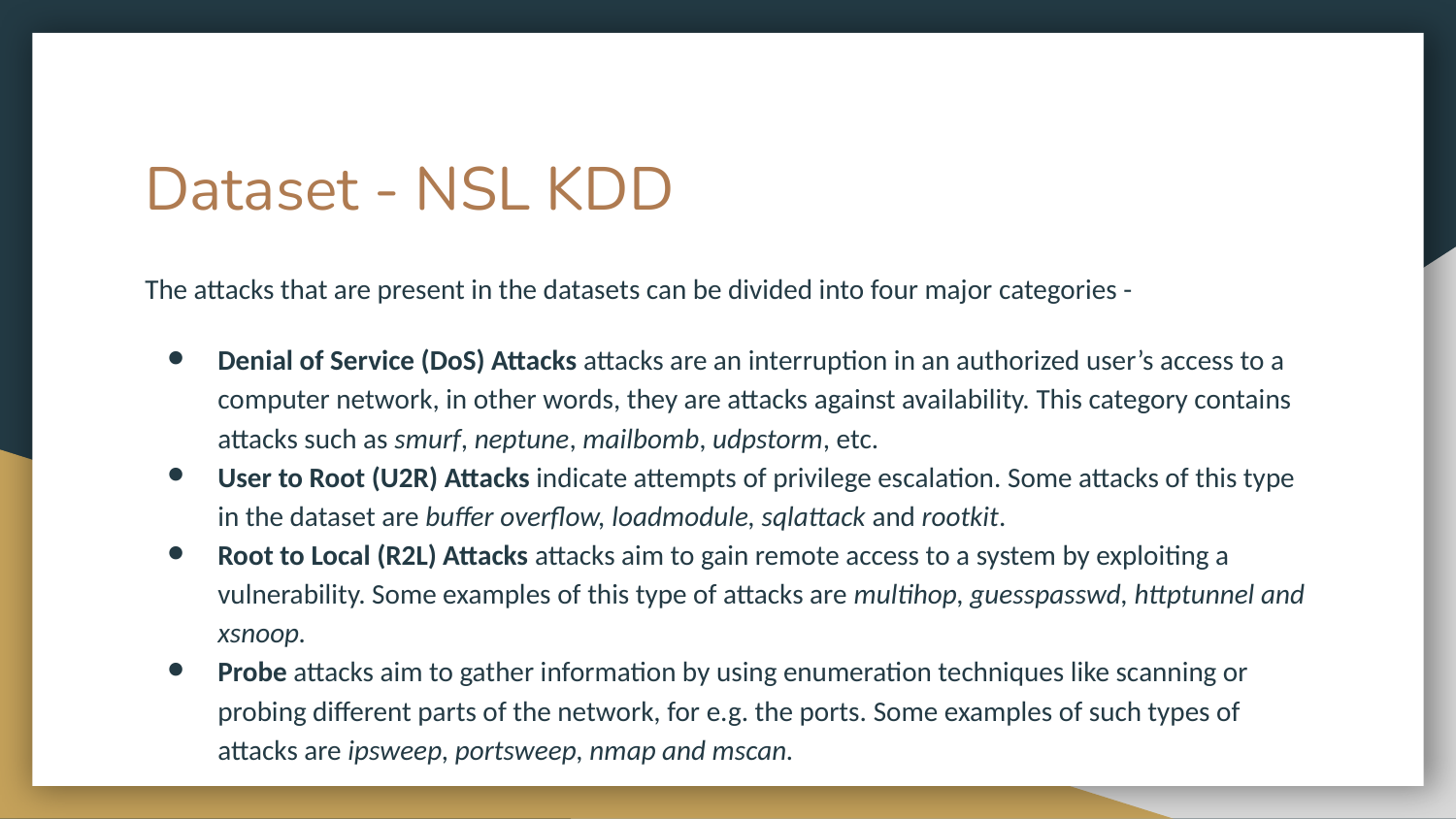

# Dataset - NSL KDD
The attacks that are present in the datasets can be divided into four major categories -
Denial of Service (DoS) Attacks attacks are an interruption in an authorized user’s access to a computer network, in other words, they are attacks against availability. This category contains attacks such as smurf, neptune, mailbomb, udpstorm, etc.
User to Root (U2R) Attacks indicate attempts of privilege escalation. Some attacks of this type in the dataset are buffer overflow, loadmodule, sqlattack and rootkit.
Root to Local (R2L) Attacks attacks aim to gain remote access to a system by exploiting a vulnerability. Some examples of this type of attacks are multihop, guesspasswd, httptunnel and xsnoop.
Probe attacks aim to gather information by using enumeration techniques like scanning or probing different parts of the network, for e.g. the ports. Some examples of such types of attacks are ipsweep, portsweep, nmap and mscan.